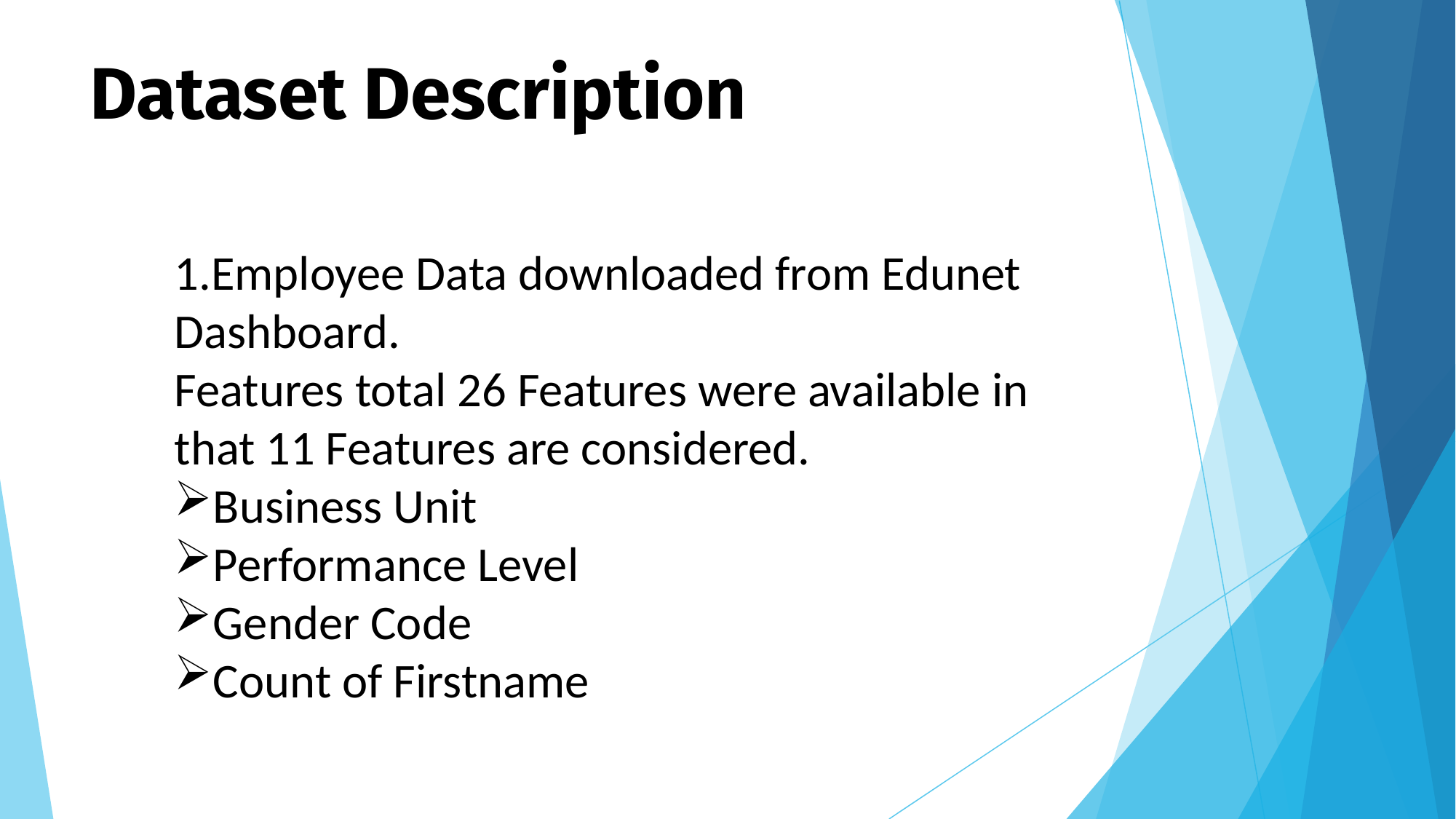

# Dataset Description
1.Employee Data downloaded from Edunet Dashboard.
Features total 26 Features were available in that 11 Features are considered.
Business Unit
Performance Level
Gender Code
Count of Firstname